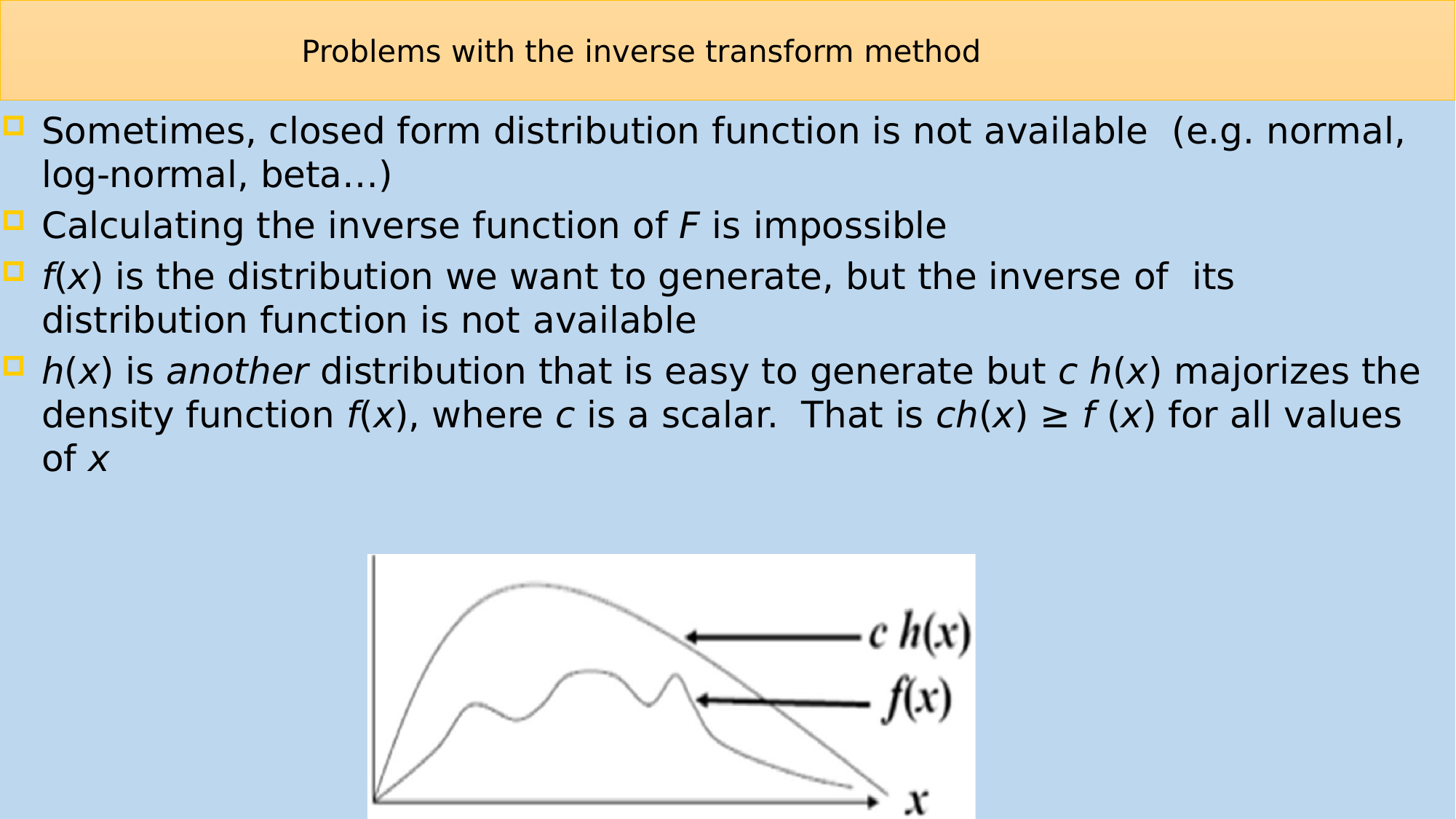

# Problems with the inverse transform method
Sometimes, closed form distribution function is not available  (e.g. normal, log-normal, beta…)
Calculating the inverse function of F is impossible
f(x) is the distribution we want to generate, but the inverse of  its distribution function is not available
h(x) is another distribution that is easy to generate but c h(x) majorizes the density function f(x), where c is a scalar.  That is ch(x) ≥ f (x) for all values of x